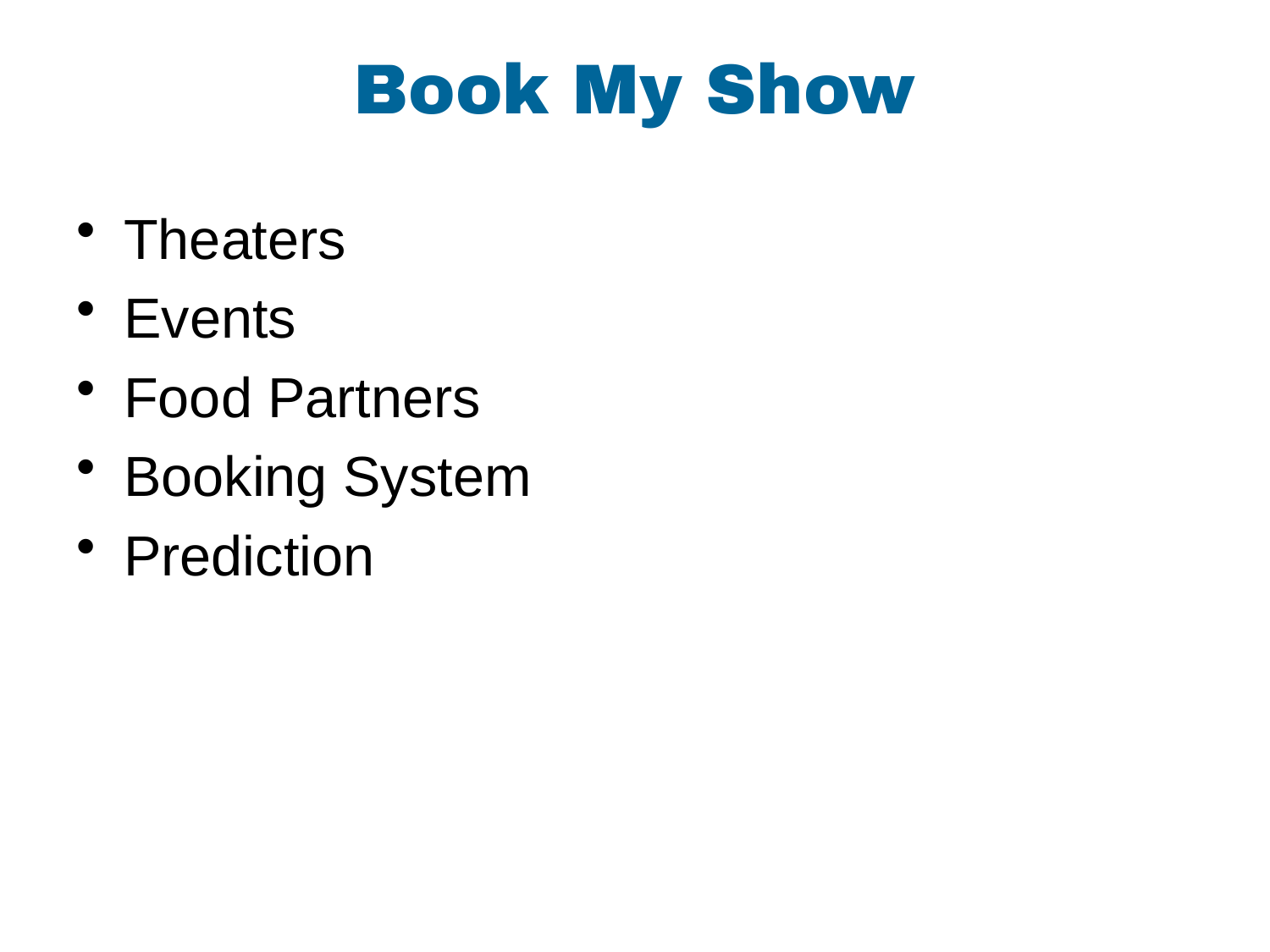

# Book My Show
Theaters
Events
Food Partners
Booking System
Prediction